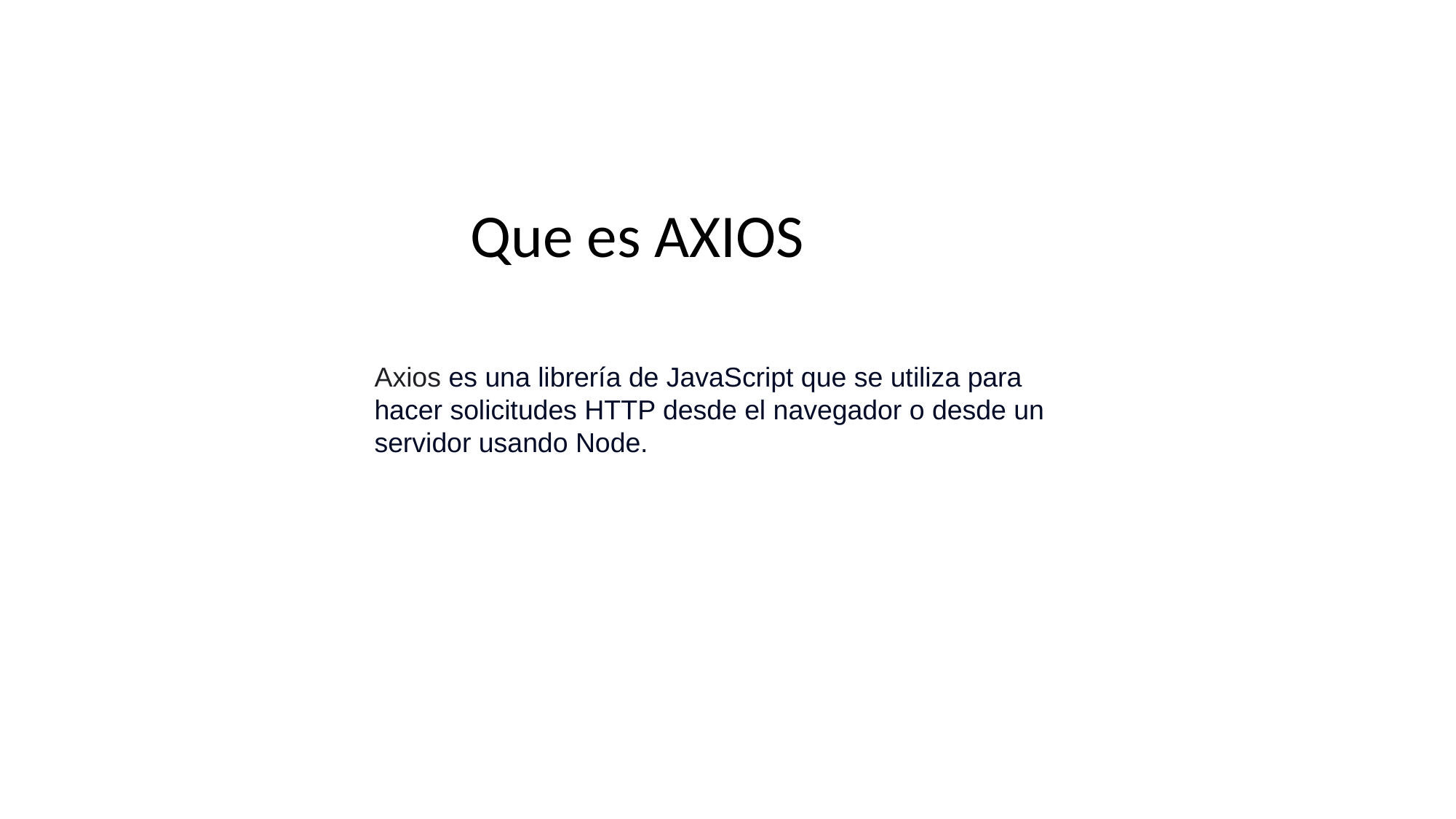

Que es AXIOS
Axios es una librería de JavaScript que se utiliza para hacer solicitudes HTTP desde el navegador o desde un servidor usando Node.